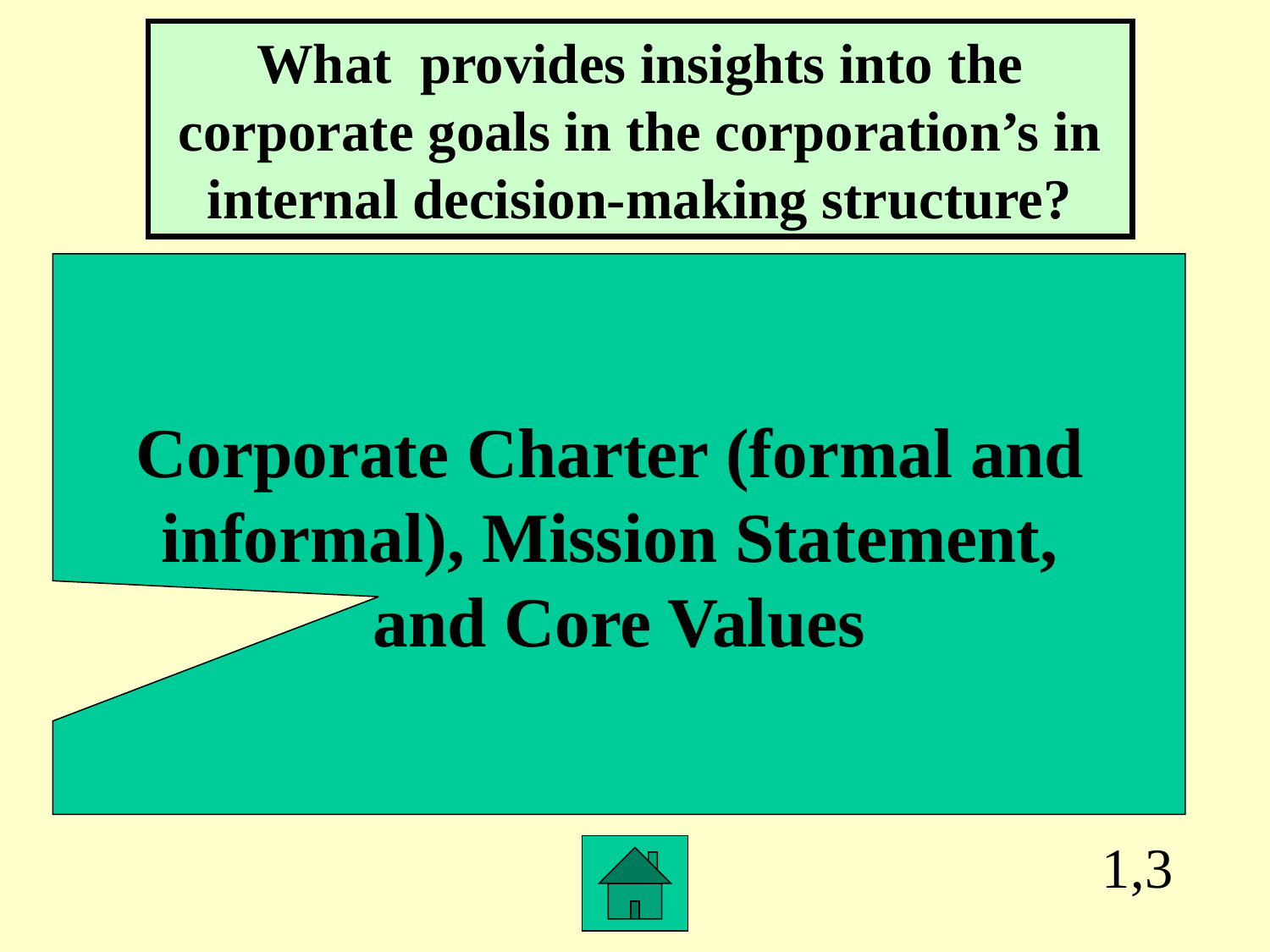

What  provides insights into the corporate goals in the corporation’s in internal decision-making structure?
Corporate Charter (formal and
informal), Mission Statement,
and Core Values
1,3